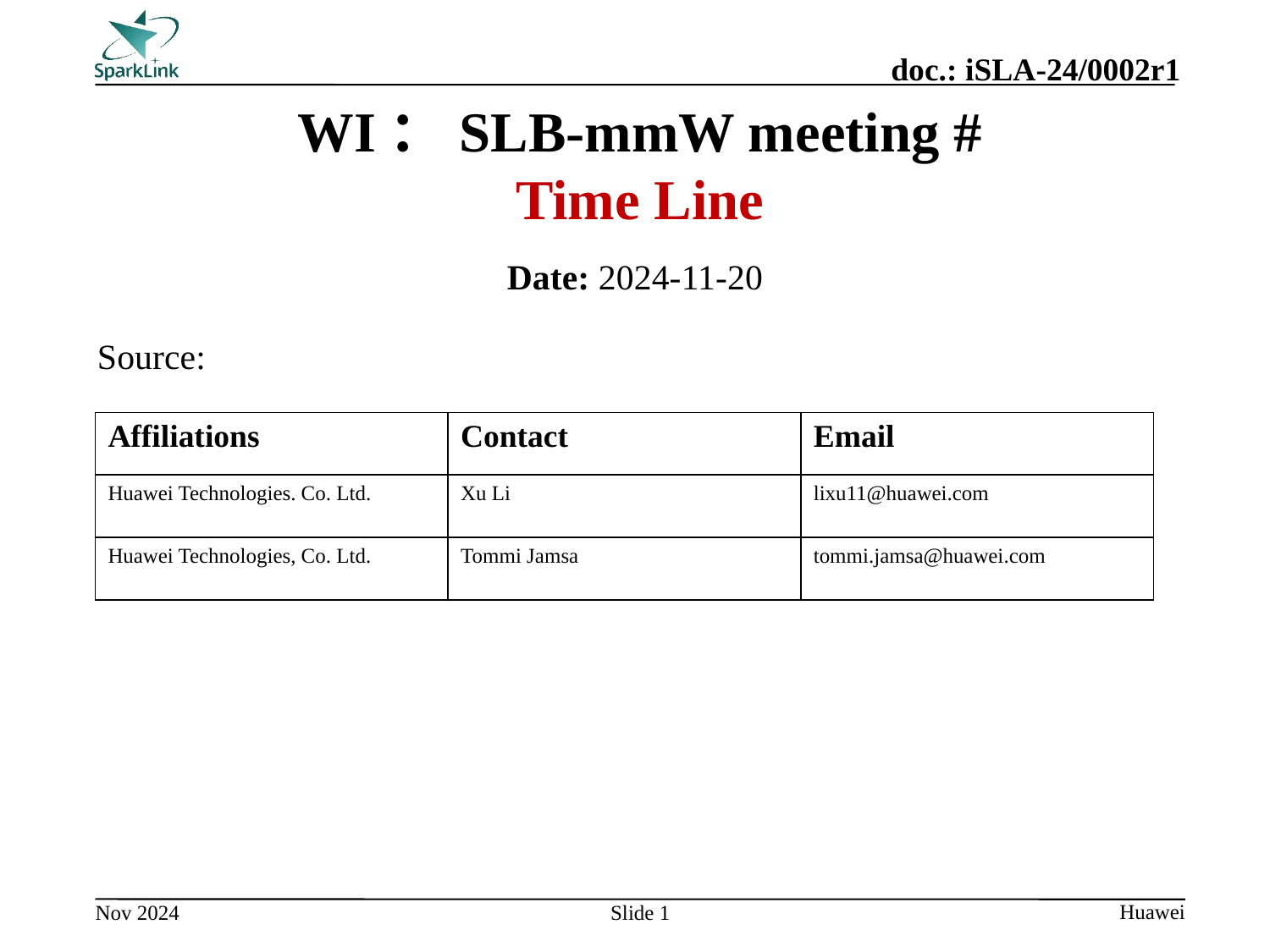

WI：SLB-mmW meeting #
Time Line
Date: 2024-11-20
Source:

| Affiliations | Contact | Email |
| --- | --- | --- |
| Huawei Technologies. Co. Ltd. | Xu Li | lixu11@huawei.com |
| Huawei Technologies, Co. Ltd. | Tommi Jamsa | tommi.jamsa@huawei.com |
Slide 1